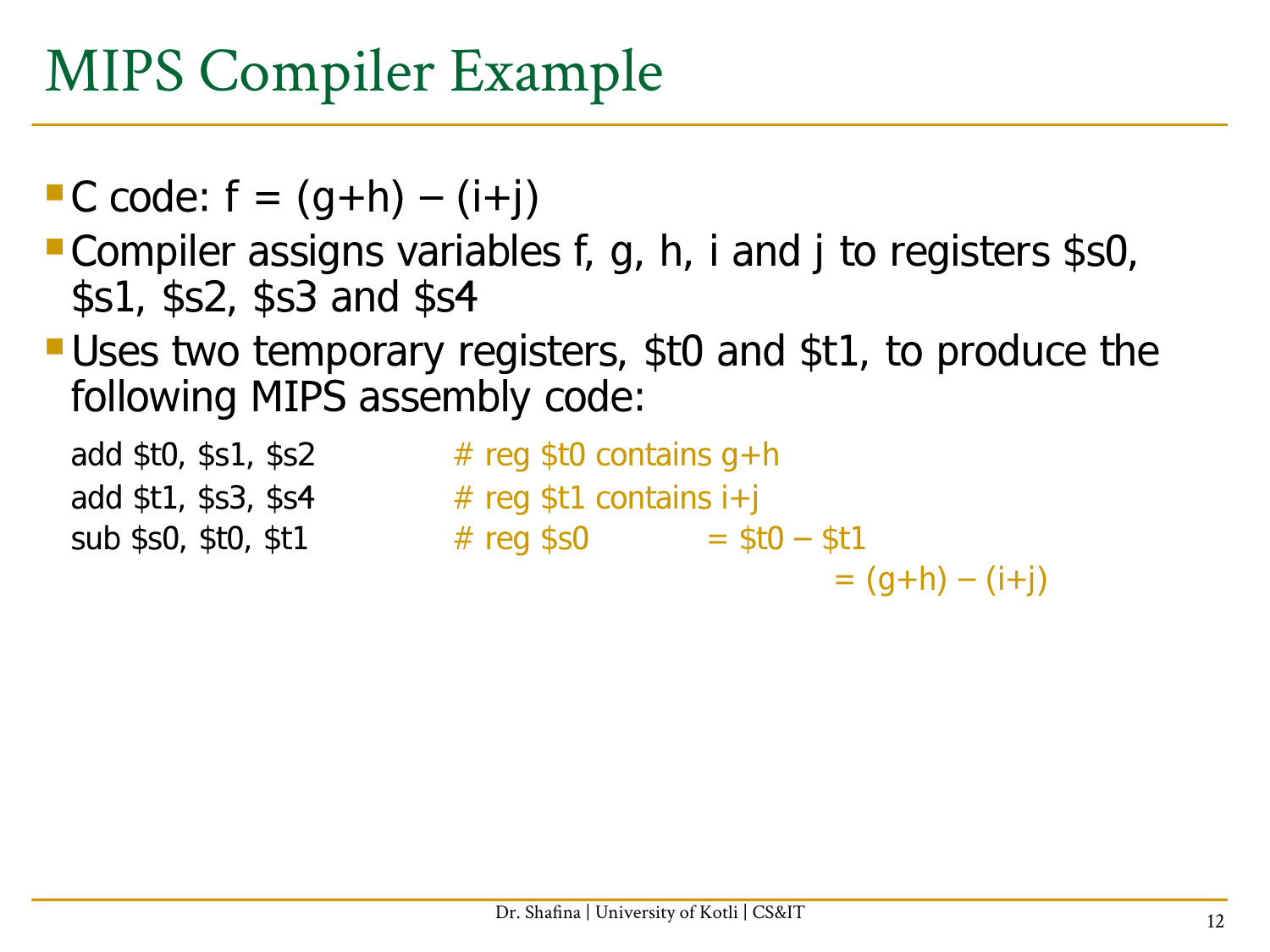

# MIPS Compiler Example
C code: f = (g+h) – (i+j)
Compiler assigns variables f, g, h, i and j to registers $s0, $s1, $s2, $s3 and $s4
Uses two temporary registers, $t0 and $t1, to produce the following MIPS assembly code:
	add $t0, $s1, $s2		# reg $t0 contains g+h
	add $t1, $s3, $s4		# reg $t1 contains i+j
	sub $s0, $t0, $t1		# reg $s0 	= $t0 – $t1
							= (g+h) – (i+j)

Dr. Shafina | University of Kotli | CS&IT
12